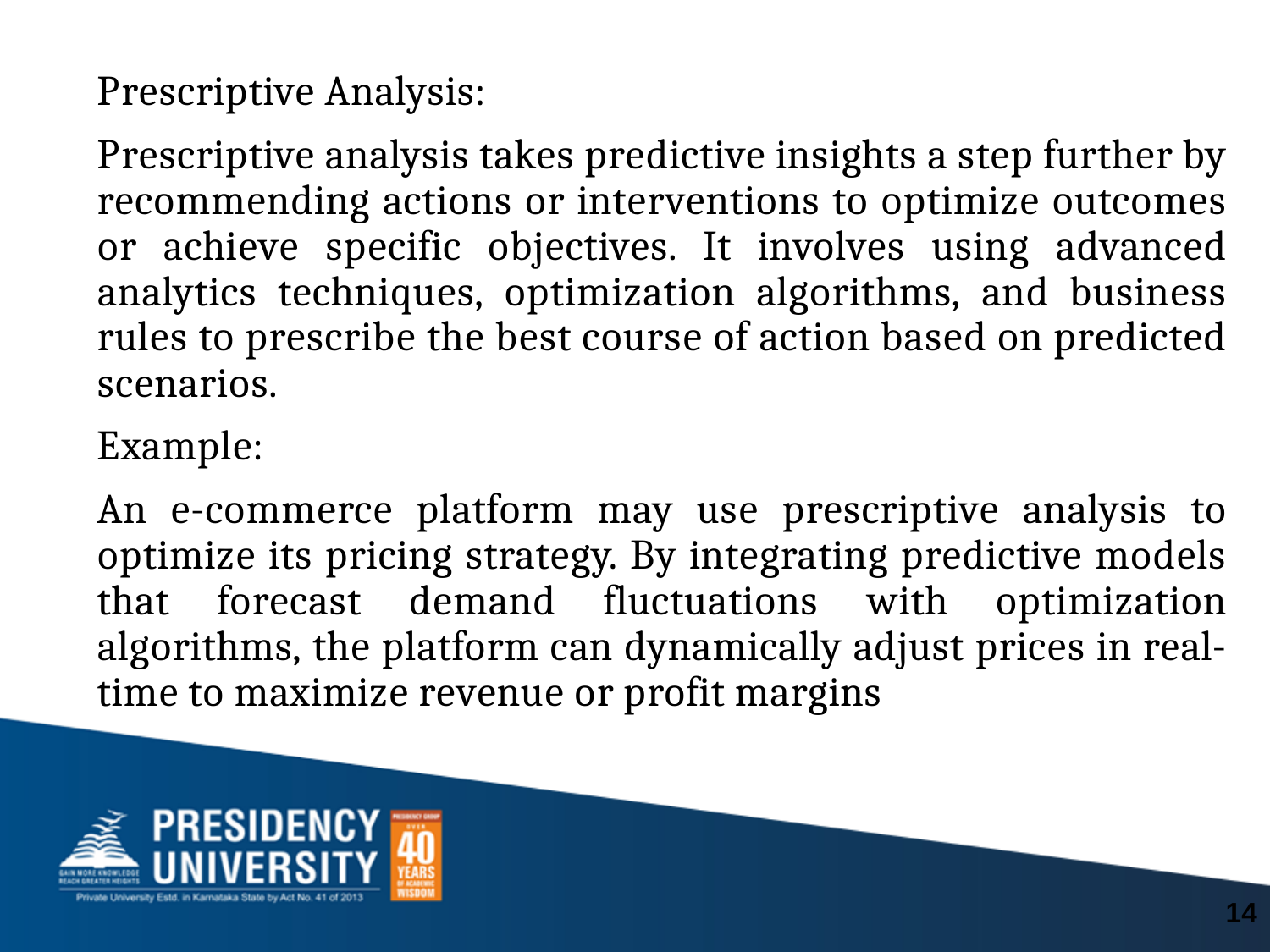

Prescriptive Analysis:
Prescriptive analysis takes predictive insights a step further by recommending actions or interventions to optimize outcomes or achieve specific objectives. It involves using advanced analytics techniques, optimization algorithms, and business rules to prescribe the best course of action based on predicted scenarios.
Example:
An e-commerce platform may use prescriptive analysis to optimize its pricing strategy. By integrating predictive models that forecast demand fluctuations with optimization algorithms, the platform can dynamically adjust prices in real-time to maximize revenue or profit margins
14